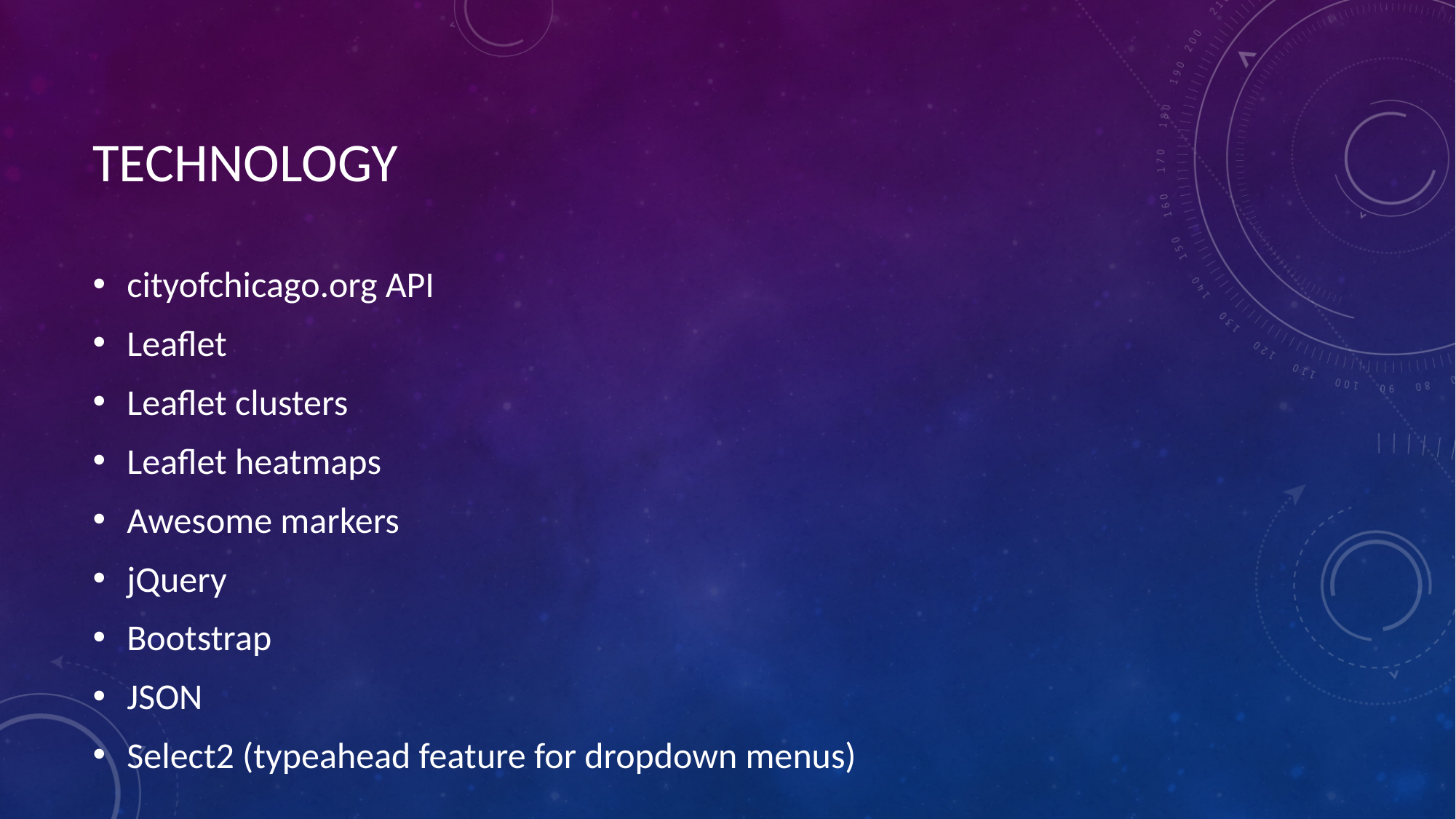

# Technology
cityofchicago.org API
Leaflet
Leaflet clusters
Leaflet heatmaps
Awesome markers
jQuery
Bootstrap
JSON
Select2 (typeahead feature for dropdown menus)